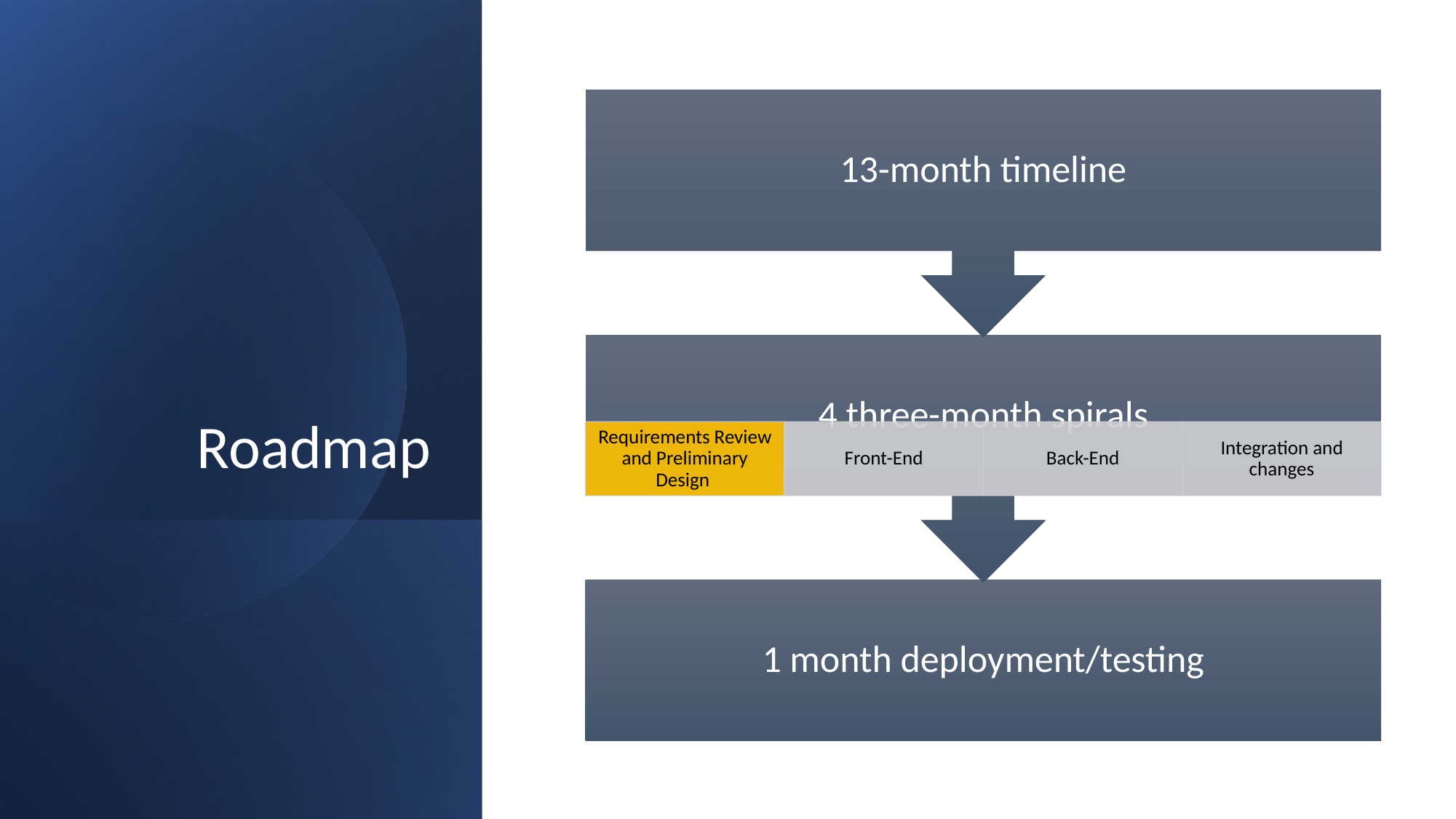

1 month deployment/testing
4 three-month spirals
Requirements Review and Preliminary Design
Front-End
Back-End
Integration and changes
13-month timeline

# Roadmap